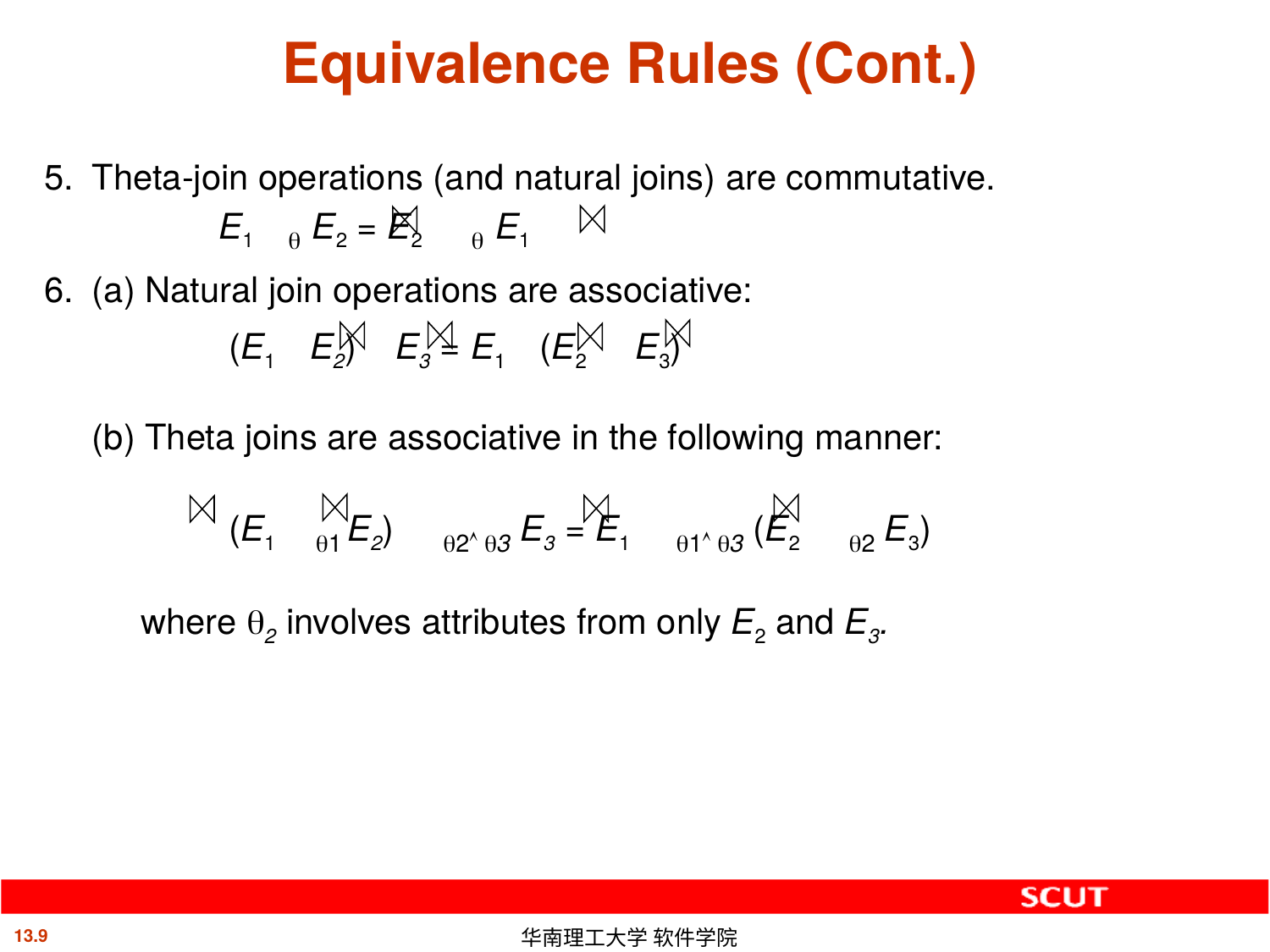

# Equivalence Rules (Cont.)
5.	Theta-join operations (and natural joins) are commutative.
	E1      θ  E2 = E2     θ  E1
6.	(a) Natural join operations are associative:
		 (E1      E2)    E3 = E1      (E2     E3)
(b) Theta joins are associative in the following manner:
	 (E1       θ1 E2)     θ2∧ θ3 E3 = E1        θ1∧ θ3 (E2     θ2 E3)
     where θ2 involves attributes from only E2 and E3.